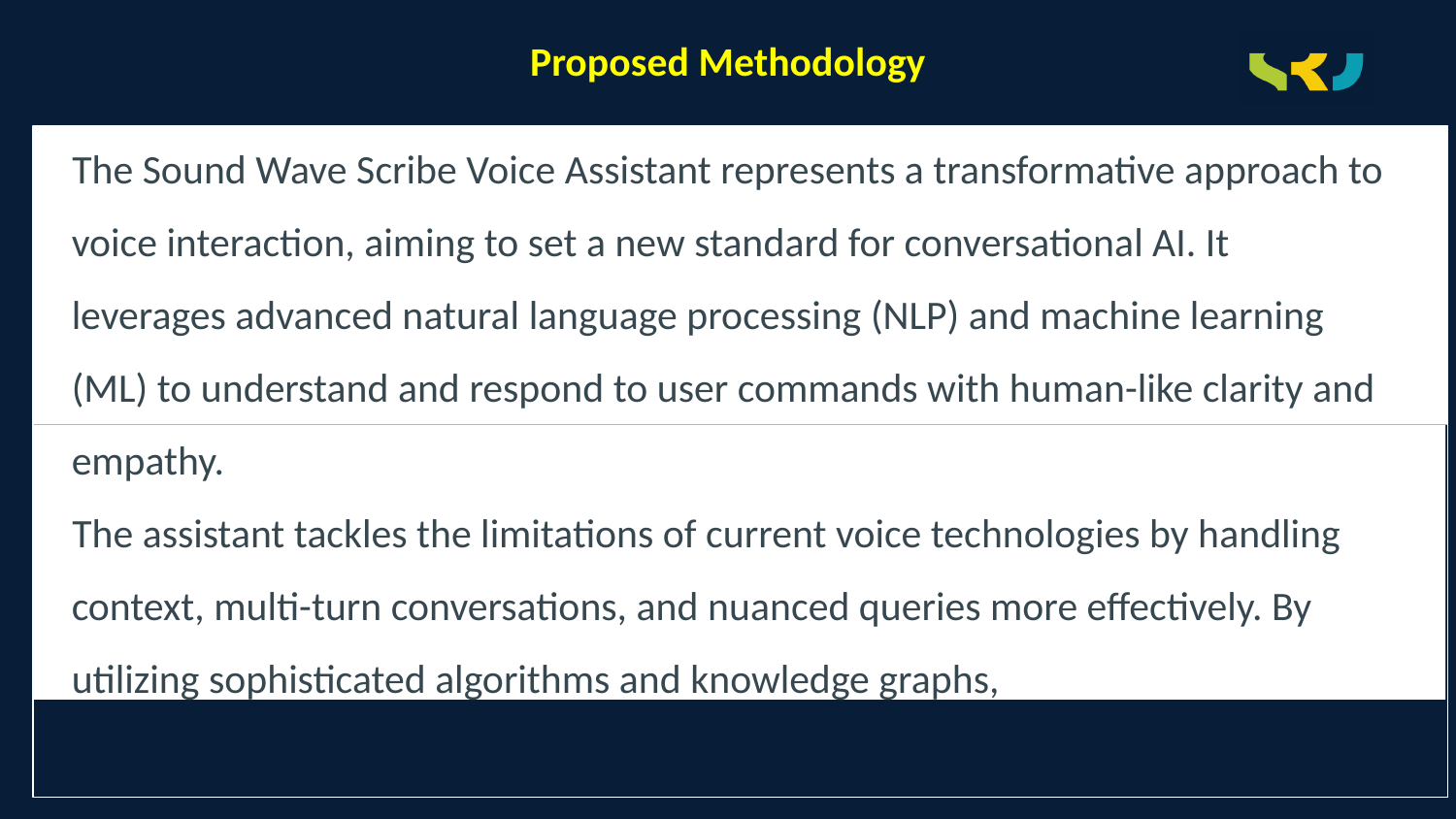

# Proposed Methodology
      The Sound Wave Scribe Voice Assistant represents a transformative approach to voice interaction, aiming to set a new standard for conversational AI. It leverages advanced natural language processing (NLP) and machine learning (ML) to understand and respond to user commands with human-like clarity and empathy.
      The assistant tackles the limitations of current voice technologies by handling context, multi-turn conversations, and nuanced queries more effectively. By utilizing sophisticated algorithms and knowledge graphs,